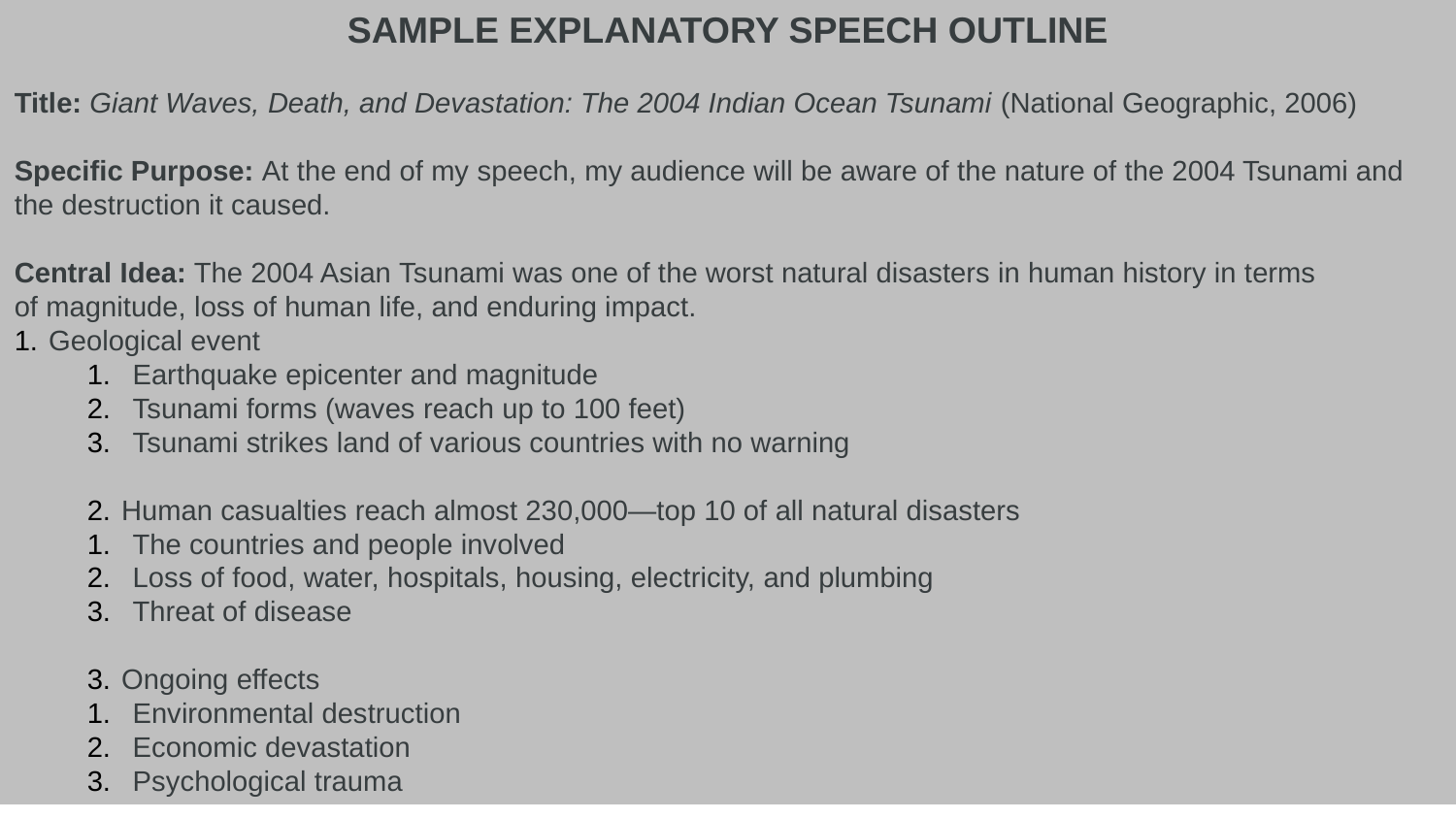

SAMPLE EXPLANATORY SPEECH OUTLINE

Title: Giant Waves, Death, and Devastation: The 2004 Indian Ocean Tsunami (National Geographic, 2006)

Specific Purpose: At the end of my speech, my audience will be aware of the nature of the 2004 Tsunami and the destruction it caused.

Central Idea: The 2004 Asian Tsunami was one of the worst natural disasters in human history in terms of magnitude, loss of human life, and enduring impact.
Geological event
Earthquake epicenter and magnitude
Tsunami forms (waves reach up to 100 feet)
Tsunami strikes land of various countries with no warning

Human casualties reach almost 230,000—top 10 of all natural disasters
The countries and people involved
Loss of food, water, hospitals, housing, electricity, and plumbing
Threat of disease

Ongoing effects
Environmental destruction
Economic devastation
Psychological trauma